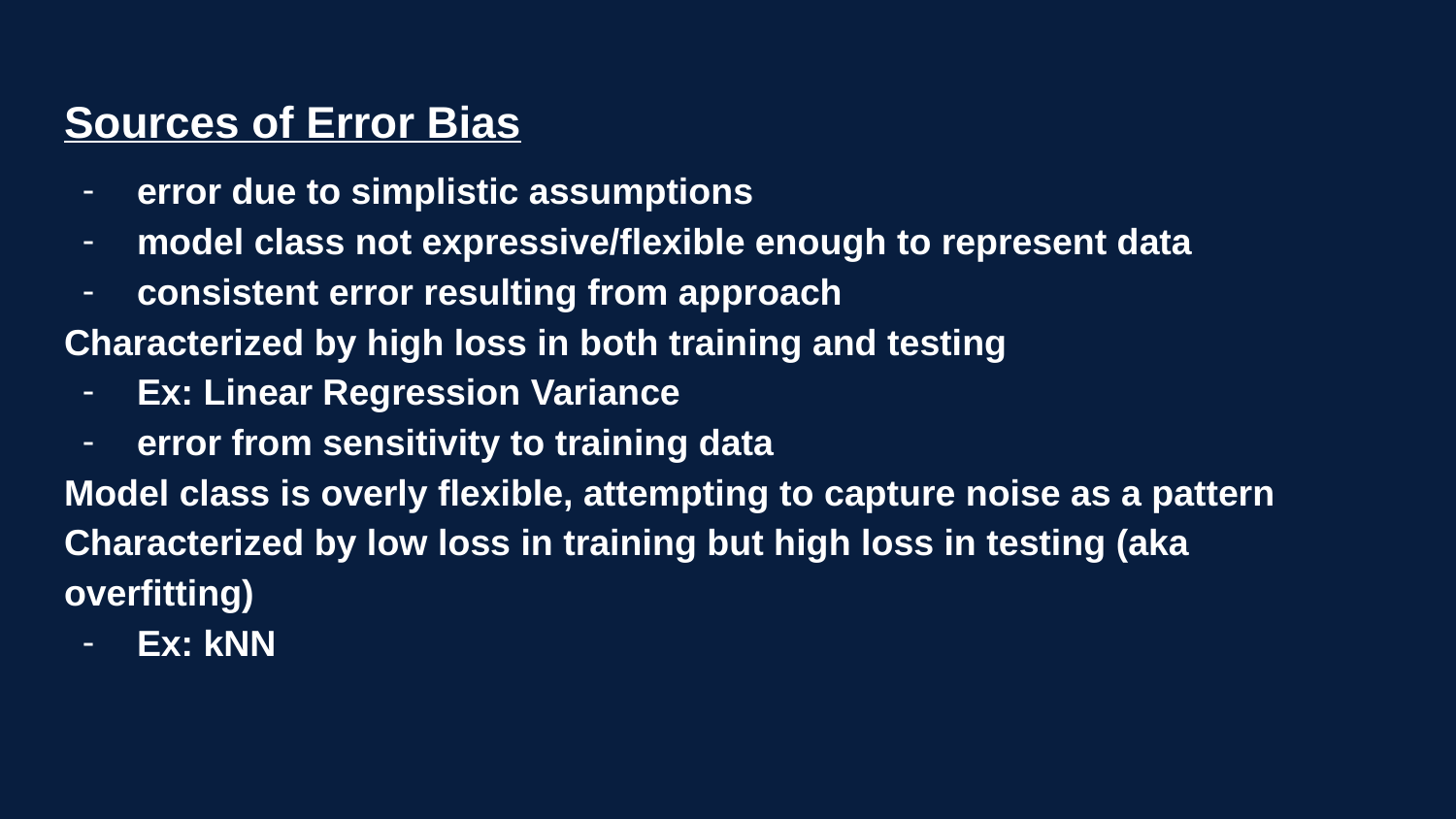

# Sources of Error Bias
error due to simplistic assumptions
model class not expressive/flexible enough to represent data
consistent error resulting from approach
Characterized by high loss in both training and testing
Ex: Linear Regression Variance
error from sensitivity to training data
Model class is overly flexible, attempting to capture noise as a pattern
Characterized by low loss in training but high loss in testing (aka overfitting)
Ex: kNN